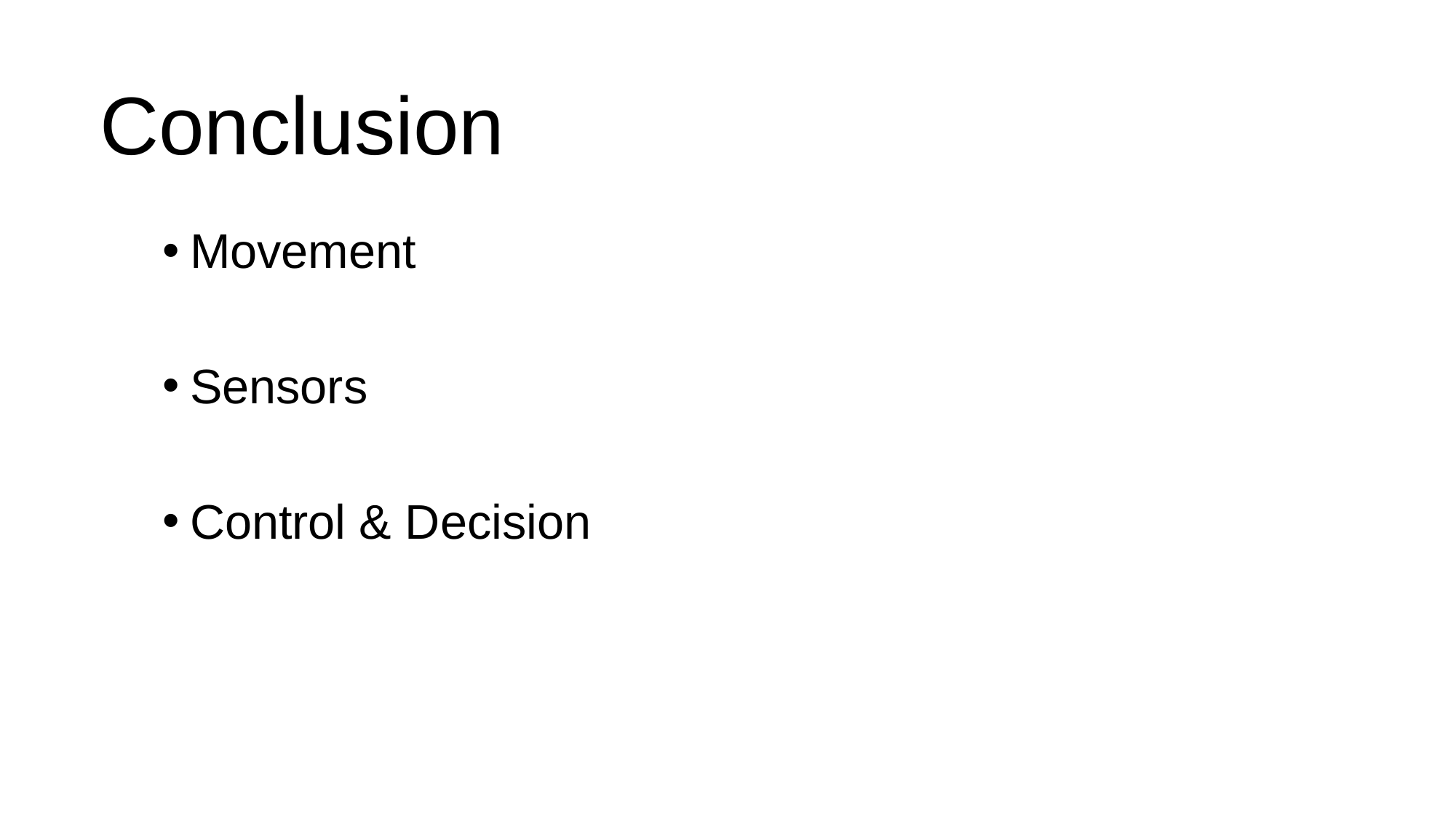

# Conclusion
Movement

Sensors

Control & Decision